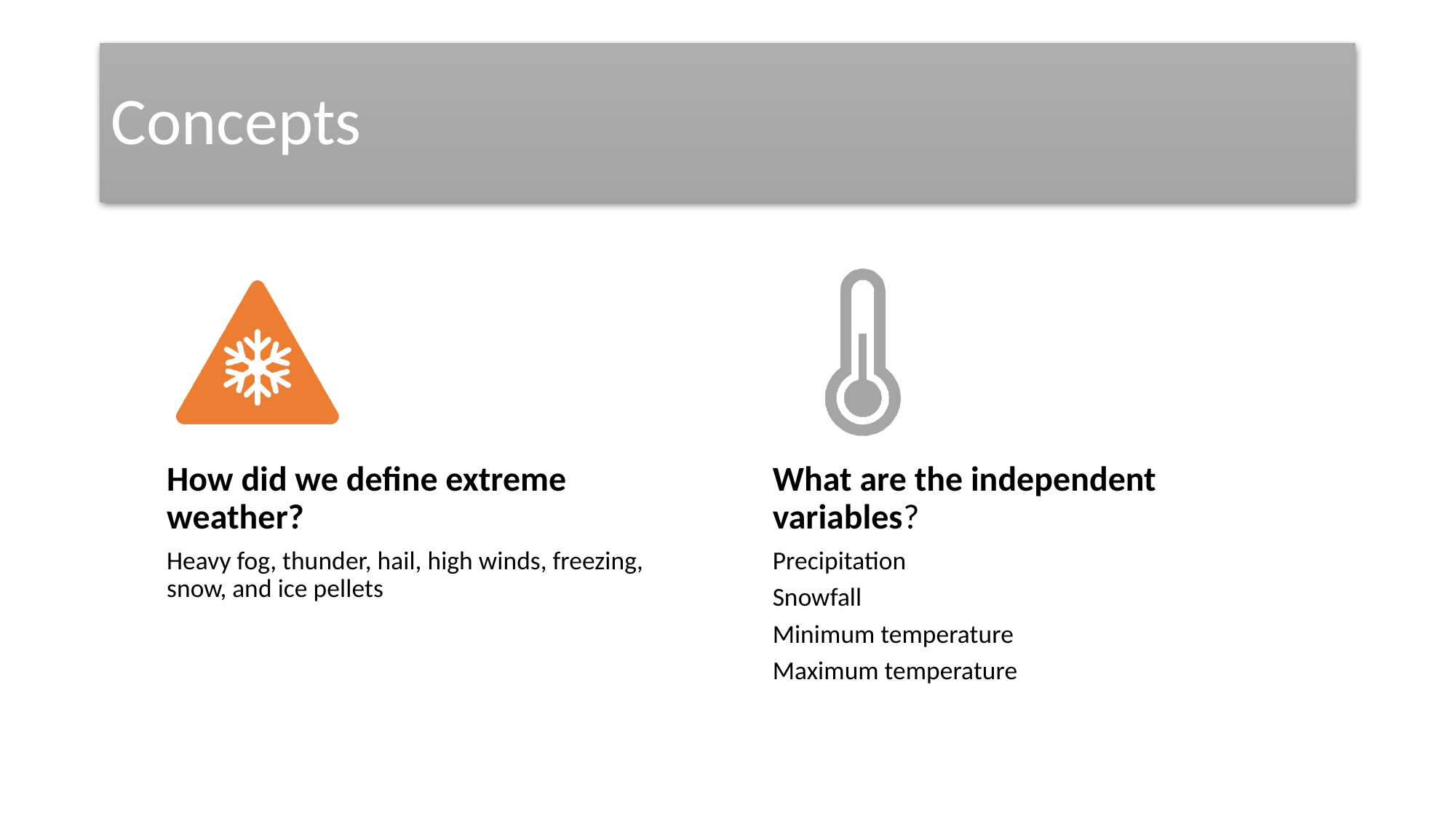

# Concepts
How did we define extreme weather?
Heavy fog, thunder, hail, high winds, freezing, snow, and ice pellets
What are the independent variables?
Precipitation
Snowfall
Minimum temperature
Maximum temperature